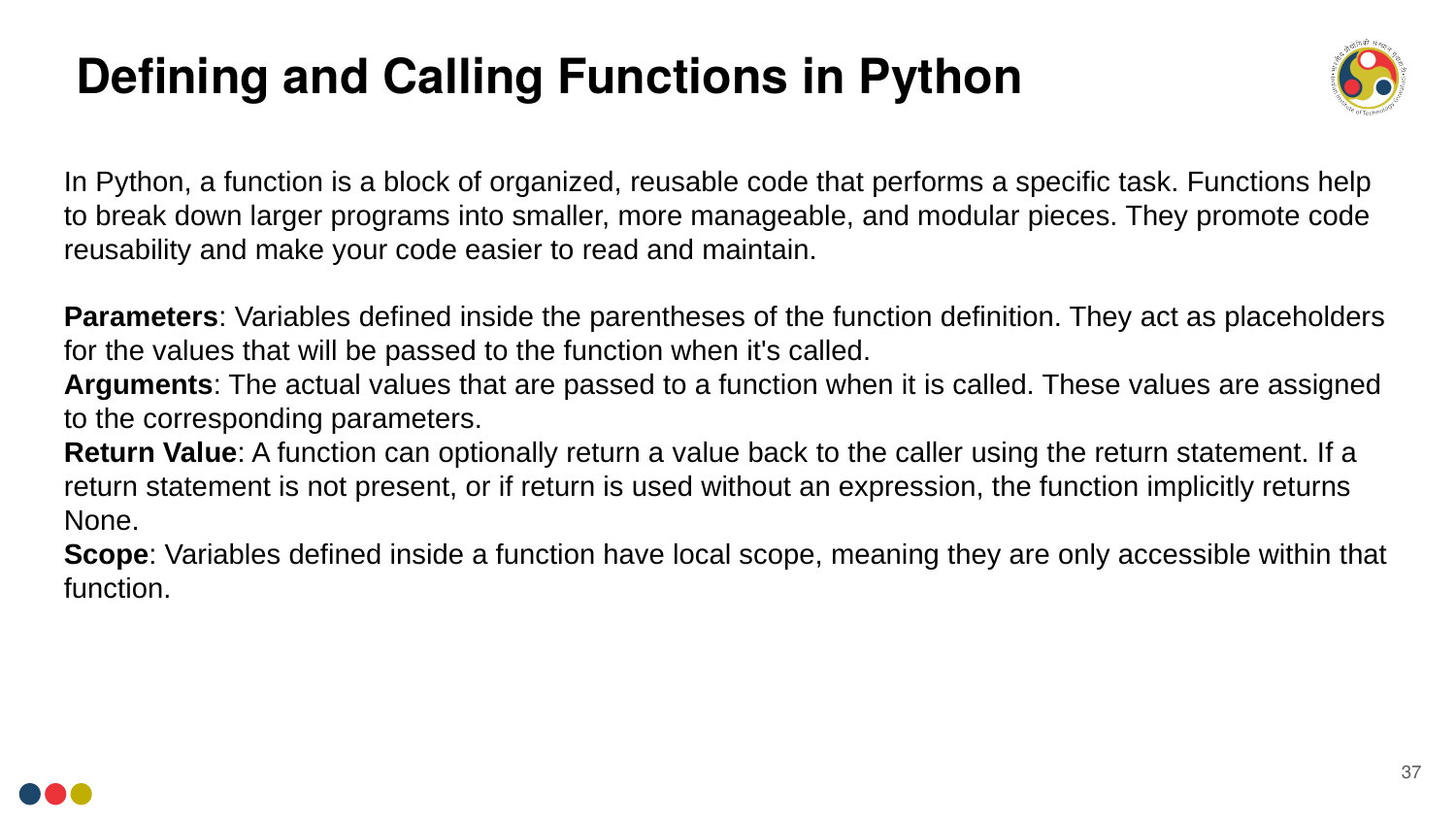

# Defining and Calling Functions in Python
In Python, a function is a block of organized, reusable code that performs a specific task. Functions help to break down larger programs into smaller, more manageable, and modular pieces. They promote code reusability and make your code easier to read and maintain.

Parameters: Variables defined inside the parentheses of the function definition. They act as placeholders for the values that will be passed to the function when it's called.
Arguments: The actual values that are passed to a function when it is called. These values are assigned to the corresponding parameters.
Return Value: A function can optionally return a value back to the caller using the return statement. If a return statement is not present, or if return is used without an expression, the function implicitly returns None.
Scope: Variables defined inside a function have local scope, meaning they are only accessible within that function.
37